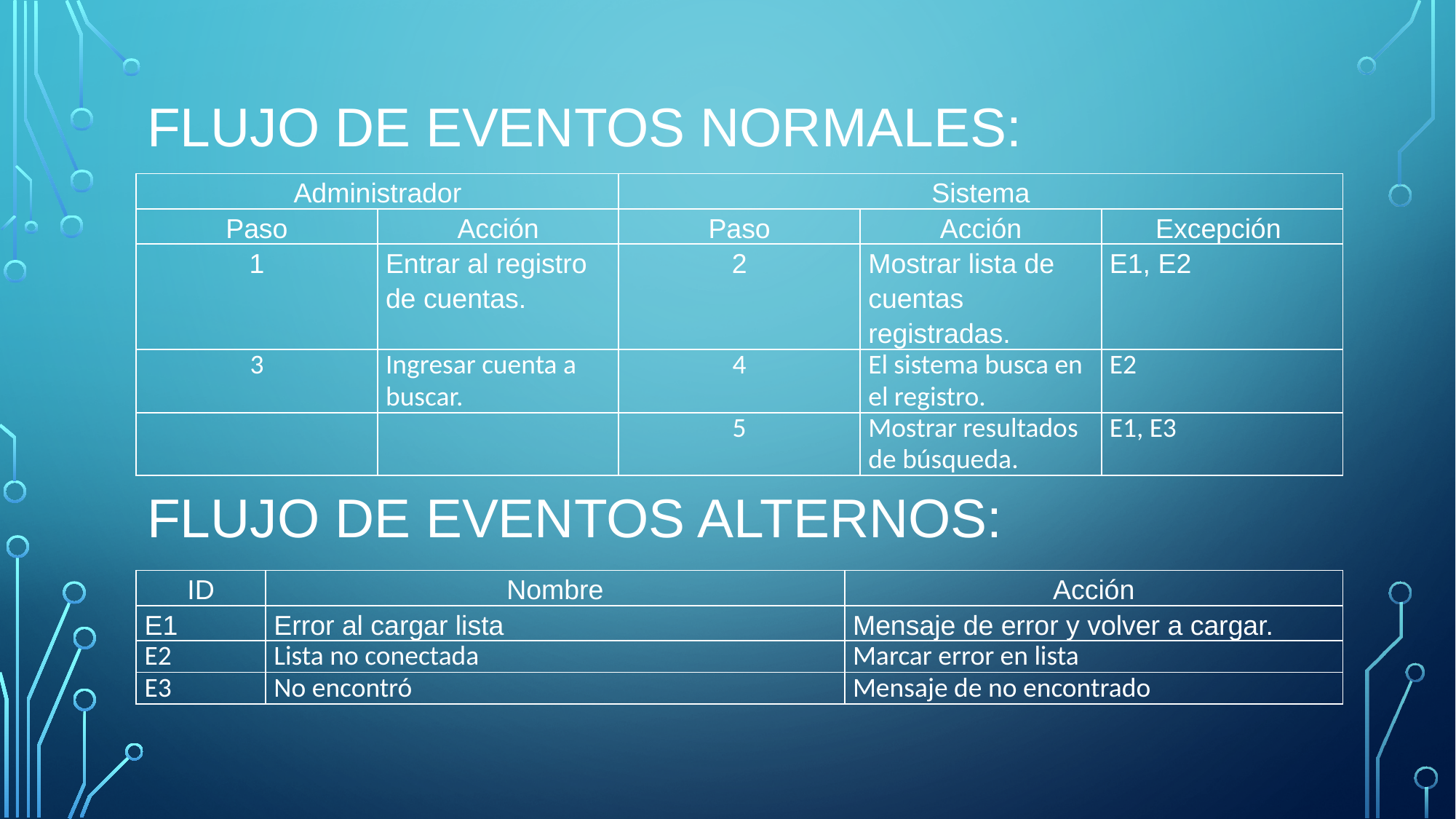

# Flujo de eventos normales:
| Administrador |  | Sistema |  |  |
| --- | --- | --- | --- | --- |
| Paso | Acción | Paso | Acción | Excepción |
| 1 | Entrar al registro de cuentas. | 2 | Mostrar lista de cuentas registradas. | E1, E2 |
| 3 | Ingresar cuenta a buscar. | 4 | El sistema busca en el registro. | E2 |
|  |  | 5 | Mostrar resultados de búsqueda. | E1, E3 |
Flujo de eventos alternos:
| ID | Nombre | Acción |
| --- | --- | --- |
| E1 | Error al cargar lista | Mensaje de error y volver a cargar. |
| E2 | Lista no conectada | Marcar error en lista |
| E3 | No encontró | Mensaje de no encontrado |